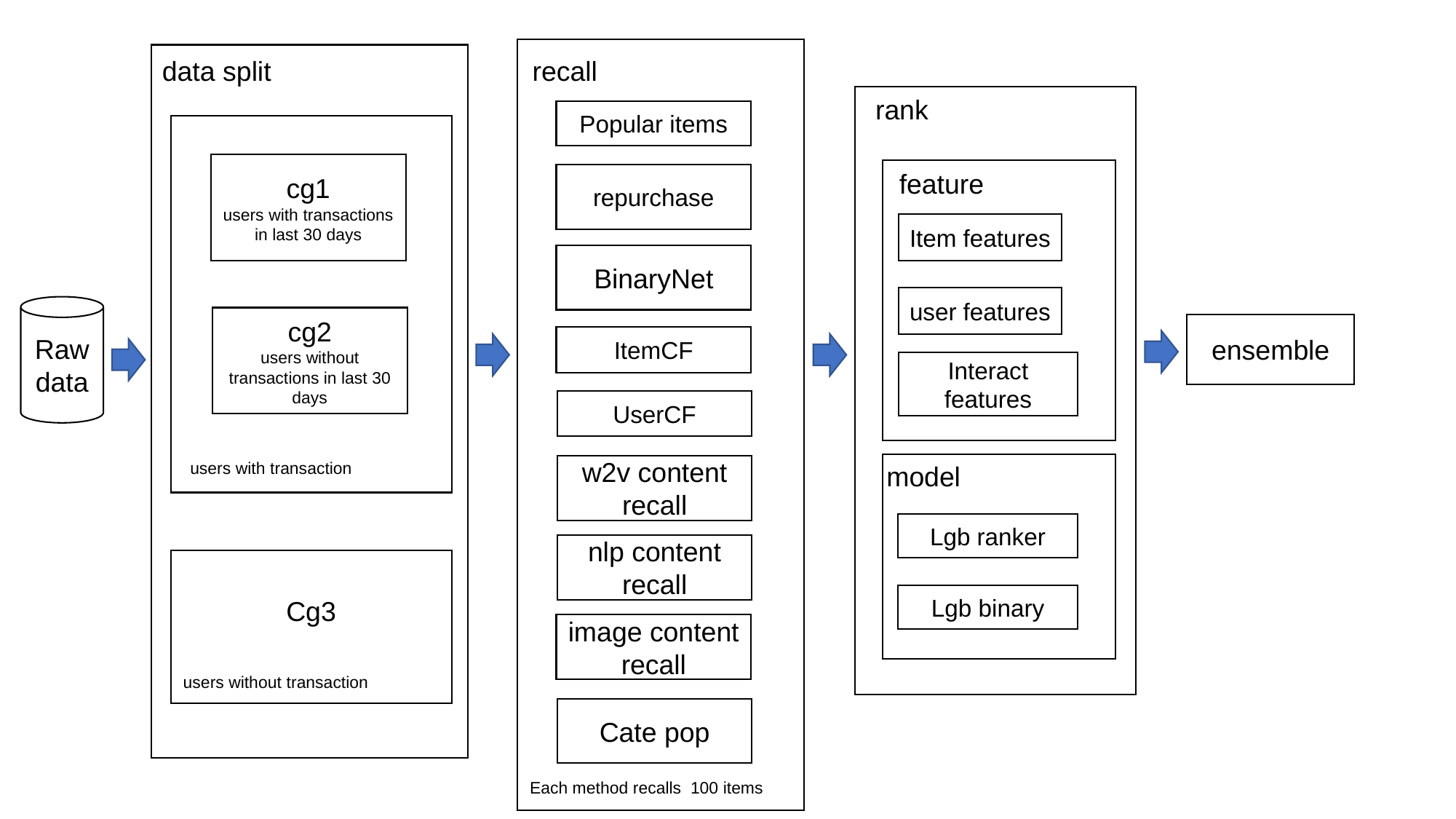

data split
recall

rank
Popular items

cg1
users with transactions in last 30 days

feature
repurchase
Item features
BinaryNet
user features
Raw
data
cg2
users without transactions in last 30 days
ensemble
ItemCF

Interact features
UserCF
users with transaction
model

w2v content recall
Lgb ranker
nlp content recall
Cg3

Lgb binary
image content recall
users without transaction
Cate pop
Each method recalls  100 items